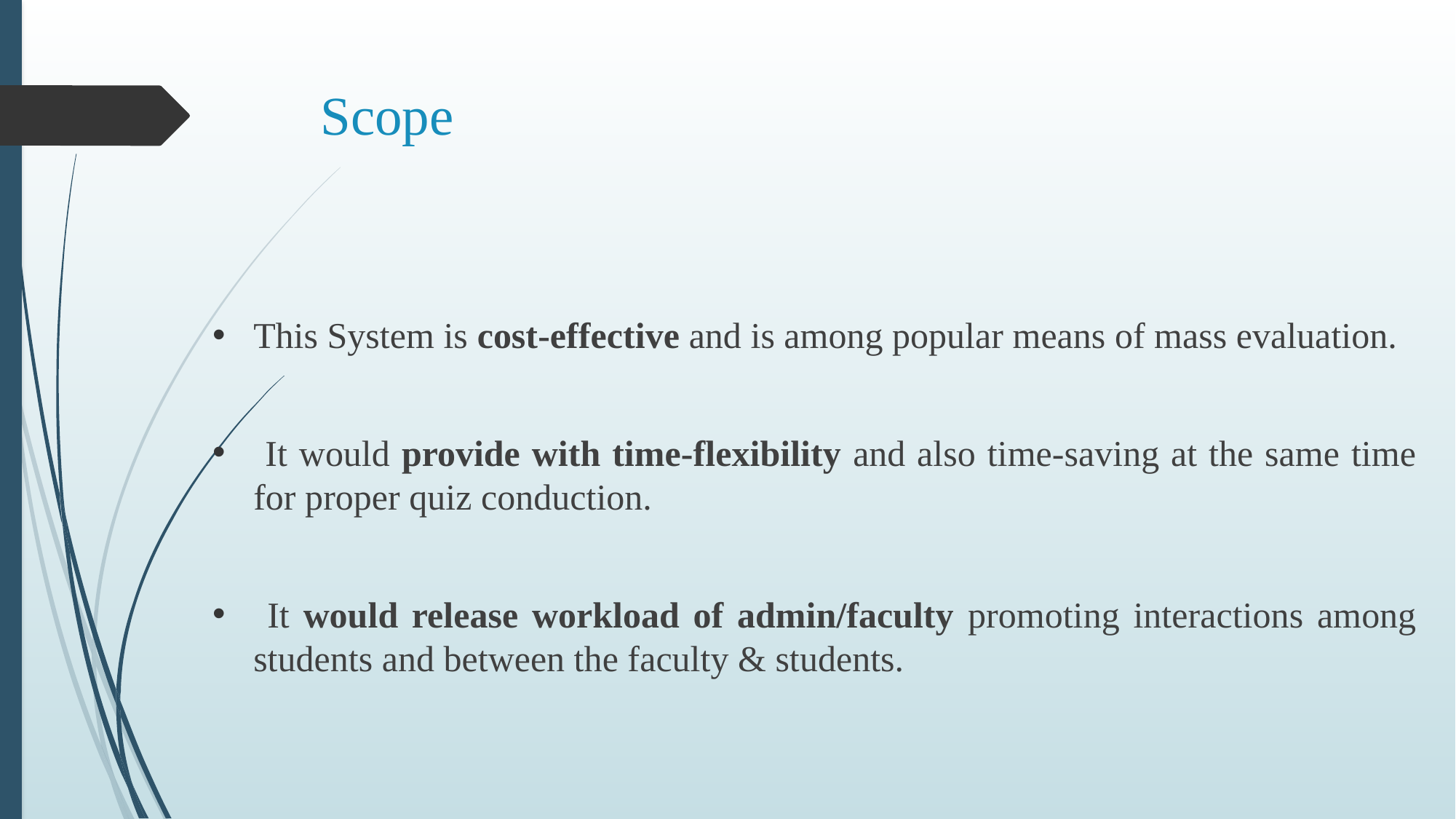

# Scope

This System is cost-effective and is among popular means of mass evaluation.

 It would provide with time-flexibility and also time-saving at the same time for proper quiz conduction.

 It would release workload of admin/faculty promoting interactions among students and between the faculty & students.